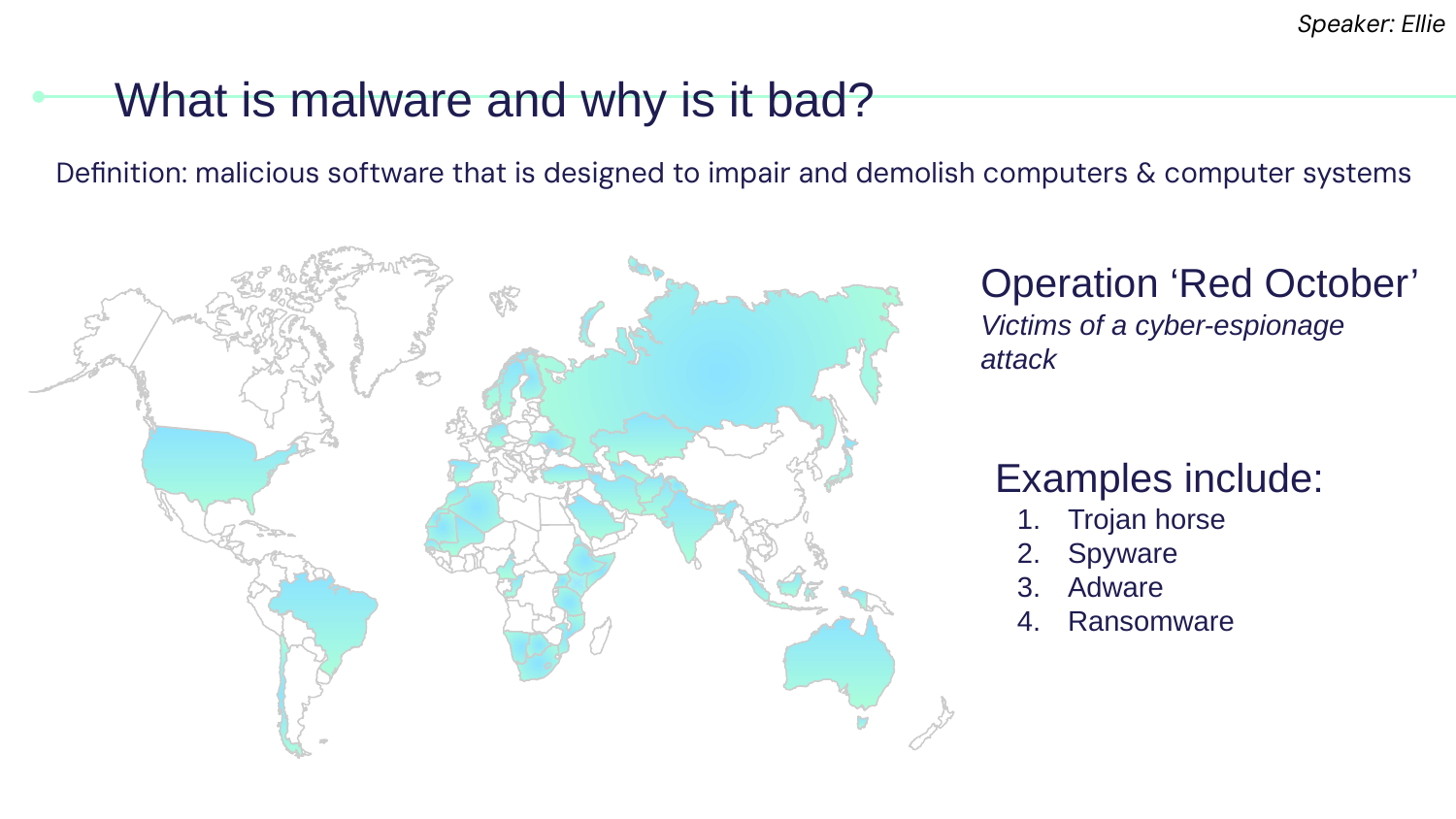

Speaker: Ellie
# What is malware and why is it bad?
Definition: malicious software that is designed to impair and demolish computers & computer systems
Operation ‘Red October’
Victims of a cyber-espionage attack

Examples include:
Trojan horse
Spyware
Adware
Ransomware